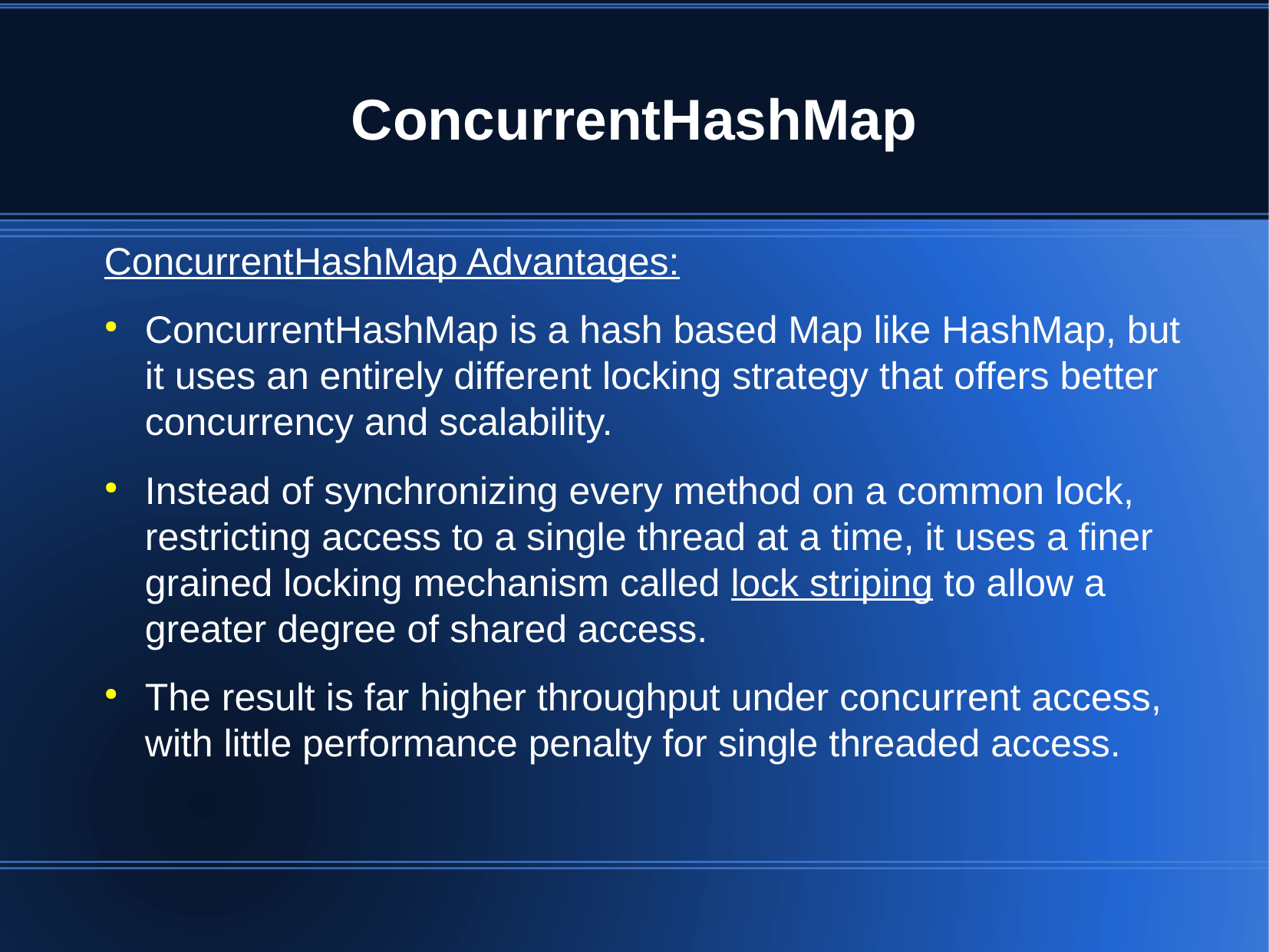

ConcurrentHashMap
ConcurrentHashMap Advantages:
ConcurrentHashMap is a hash based Map like HashMap, but it uses an entirely different locking strategy that offers better concurrency and scalability.
Instead of synchronizing every method on a common lock, restricting access to a single thread at a time, it uses a finer grained locking mechanism called lock striping to allow a greater degree of shared access.
The result is far higher throughput under concurrent access, with little performance penalty for single threaded access.